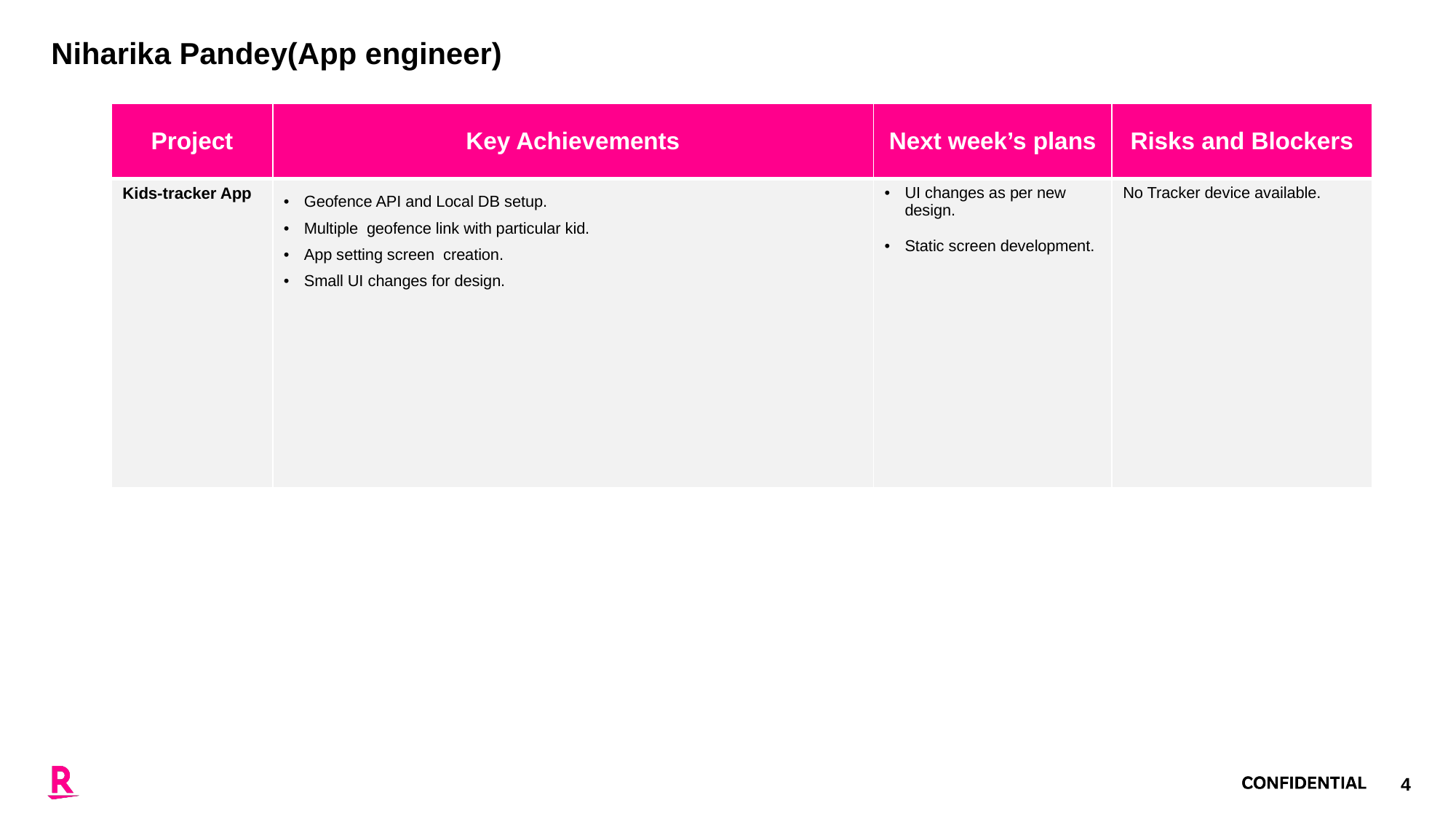

Niharika Pandey(App engineer)
| Project | Key Achievements | Next week’s plans | Risks and Blockers |
| --- | --- | --- | --- |
| Kids-tracker App | Geofence API and Local DB setup. Multiple  geofence link with particular kid. App setting screen  creation. Small UI changes for design. | UI changes as per new design. Static screen development. | No Tracker device available. |